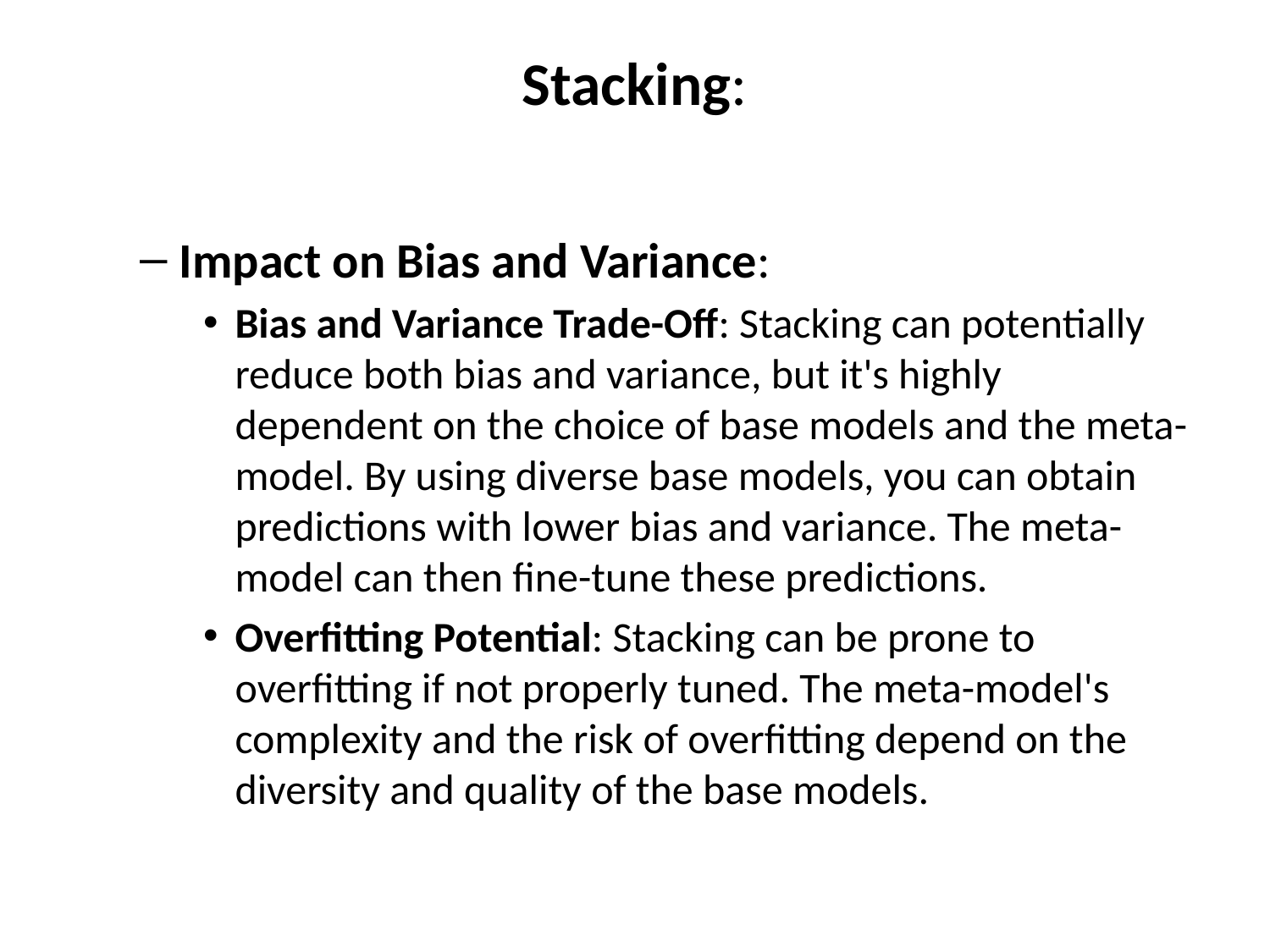

# Stacking:
Impact on Bias and Variance:
Bias and Variance Trade-Off: Stacking can potentially reduce both bias and variance, but it's highly dependent on the choice of base models and the meta-model. By using diverse base models, you can obtain predictions with lower bias and variance. The meta-model can then fine-tune these predictions.
Overfitting Potential: Stacking can be prone to overfitting if not properly tuned. The meta-model's complexity and the risk of overfitting depend on the diversity and quality of the base models.